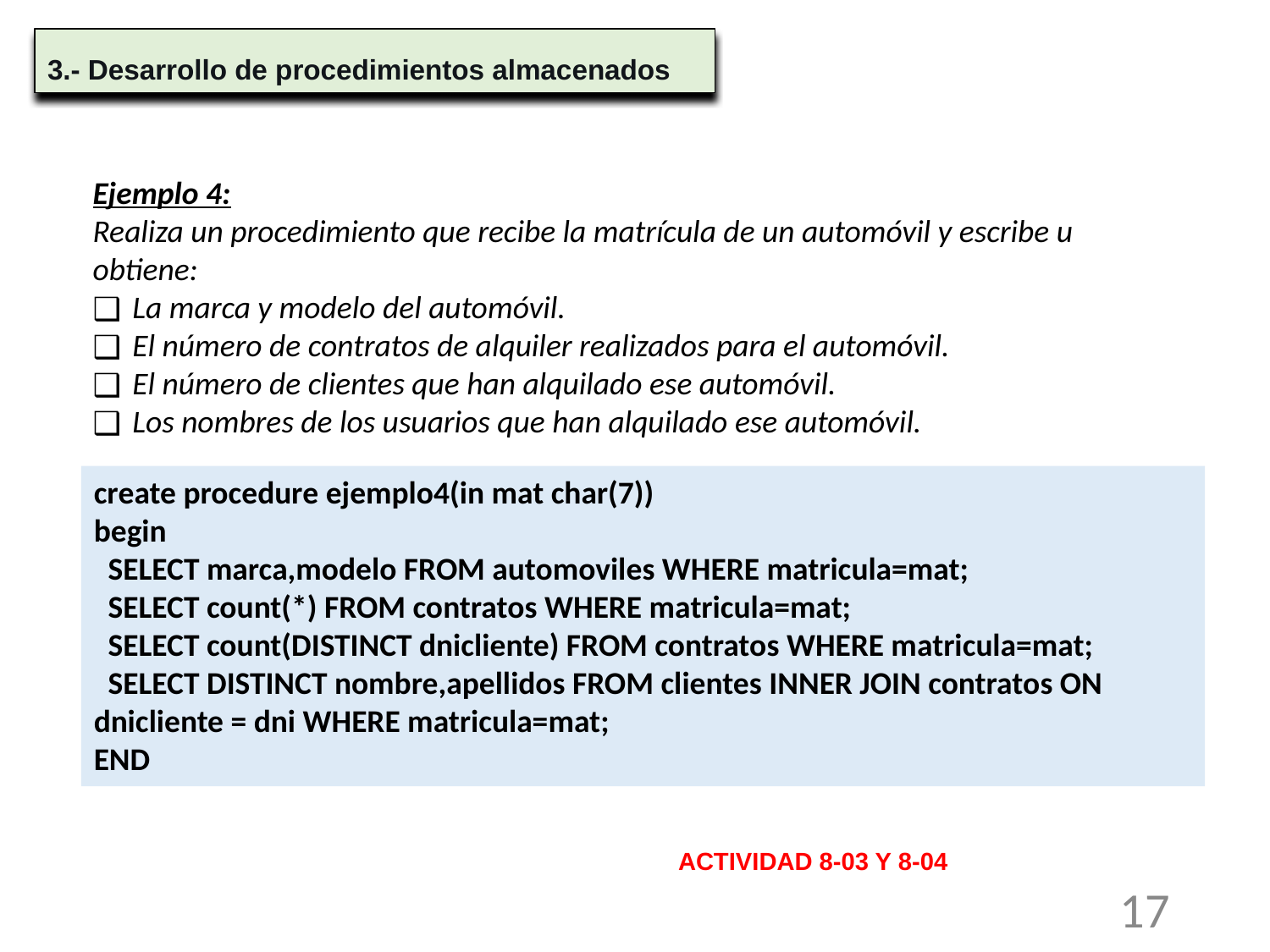

3.- Desarrollo de procedimientos almacenados
Ejemplo 4:
Realiza un procedimiento que recibe la matrícula de un automóvil y escribe u obtiene:
La marca y modelo del automóvil.
El número de contratos de alquiler realizados para el automóvil.
El número de clientes que han alquilado ese automóvil.
Los nombres de los usuarios que han alquilado ese automóvil.

create procedure ejemplo4(in mat char(7))
begin
  SELECT marca,modelo FROM automoviles WHERE matricula=mat;
  SELECT count(*) FROM contratos WHERE matricula=mat;
  SELECT count(DISTINCT dnicliente) FROM contratos WHERE matricula=mat;
  SELECT DISTINCT nombre,apellidos FROM clientes INNER JOIN contratos ON dnicliente = dni WHERE matricula=mat;
END
ACTIVIDAD 8-03 Y 8-04
17